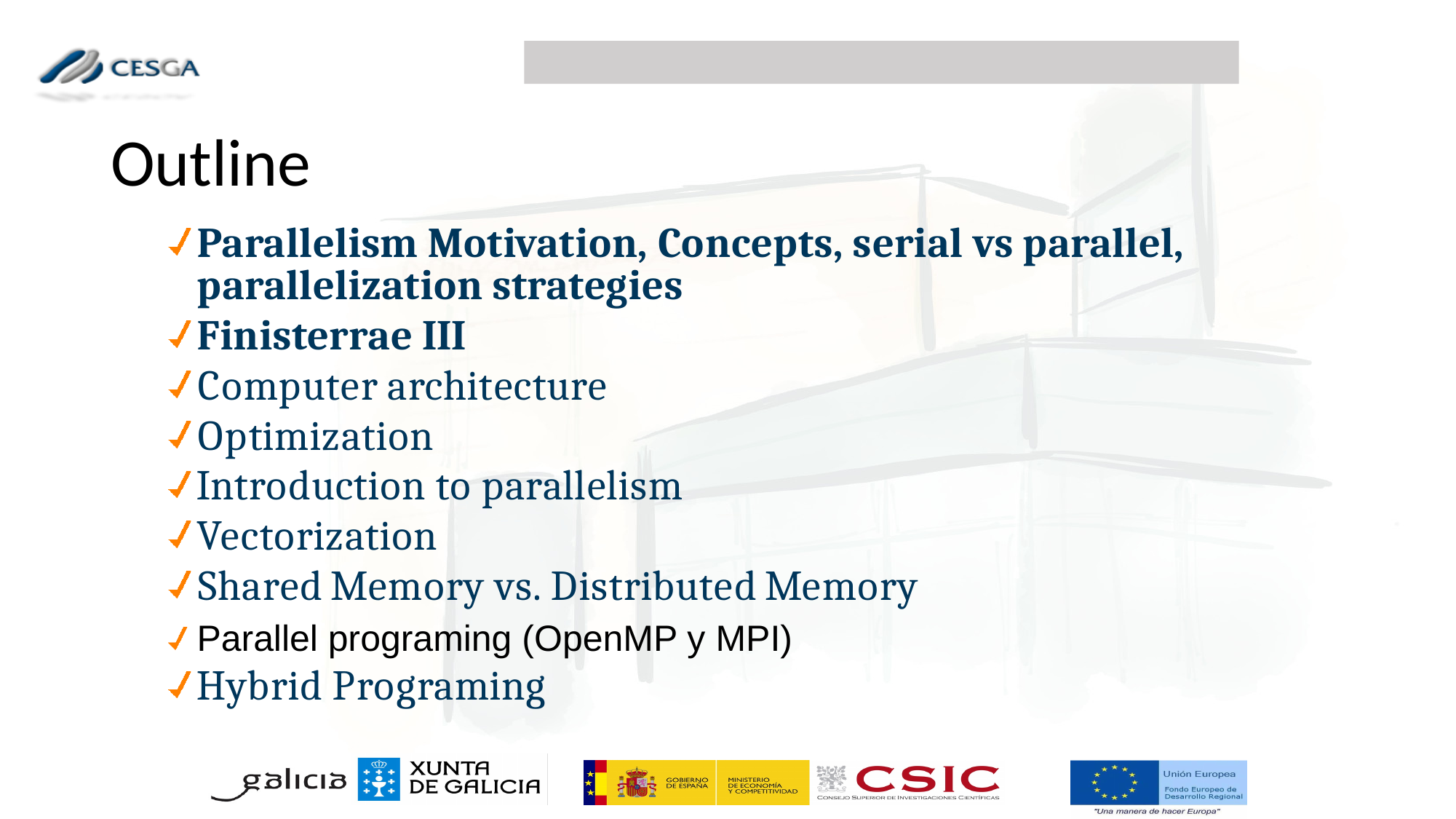

Outline
Parallelism Motivation, Concepts, serial vs parallel, parallelization strategies
Finisterrae III
Computer architecture
Optimization
Introduction to parallelism
Vectorization
Shared Memory vs. Distributed Memory
Parallel programing (OpenMP y MPI)
Hybrid Programing